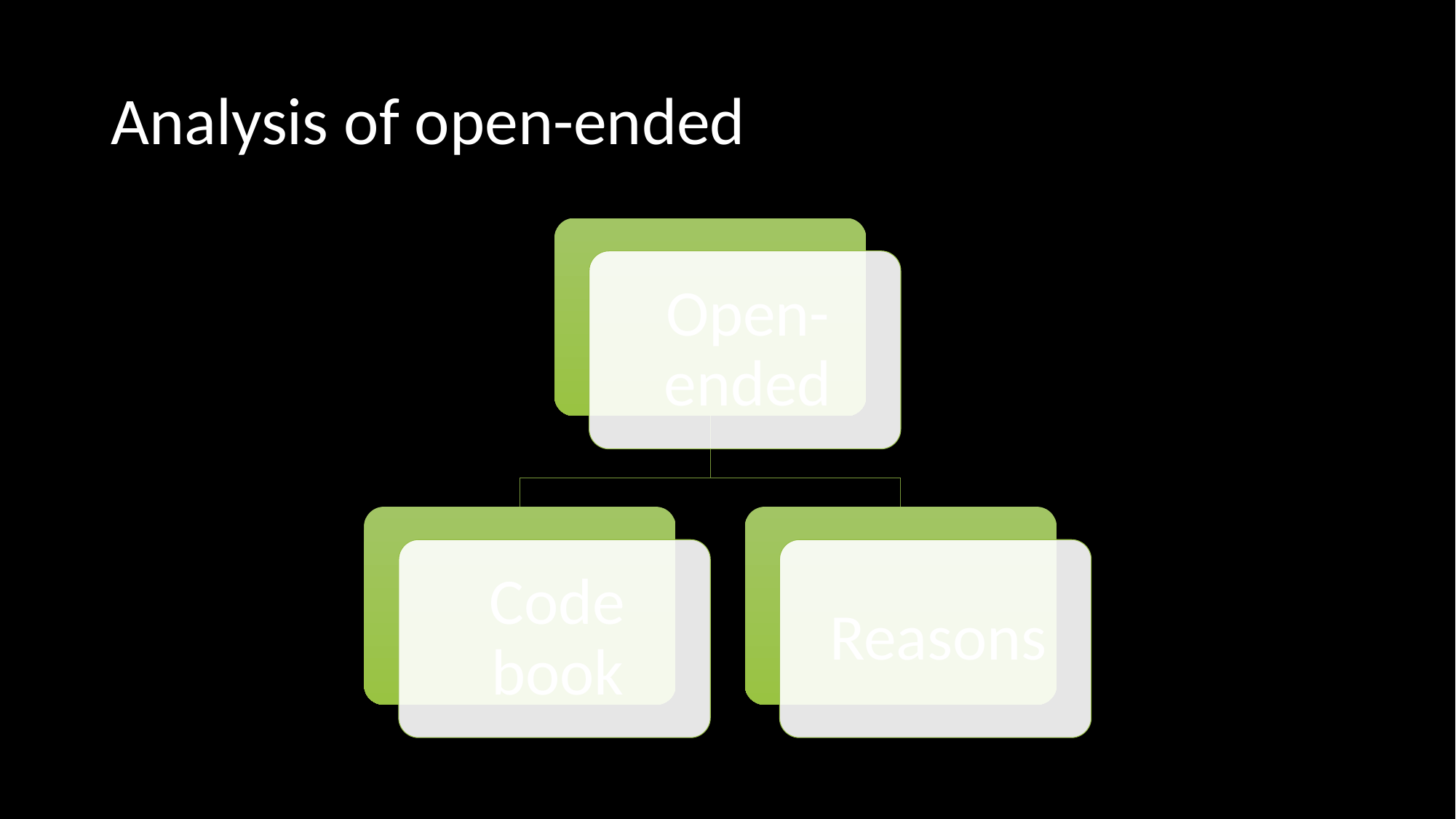

# Analysis of open-ended
Open-ended
Code book
Reasons